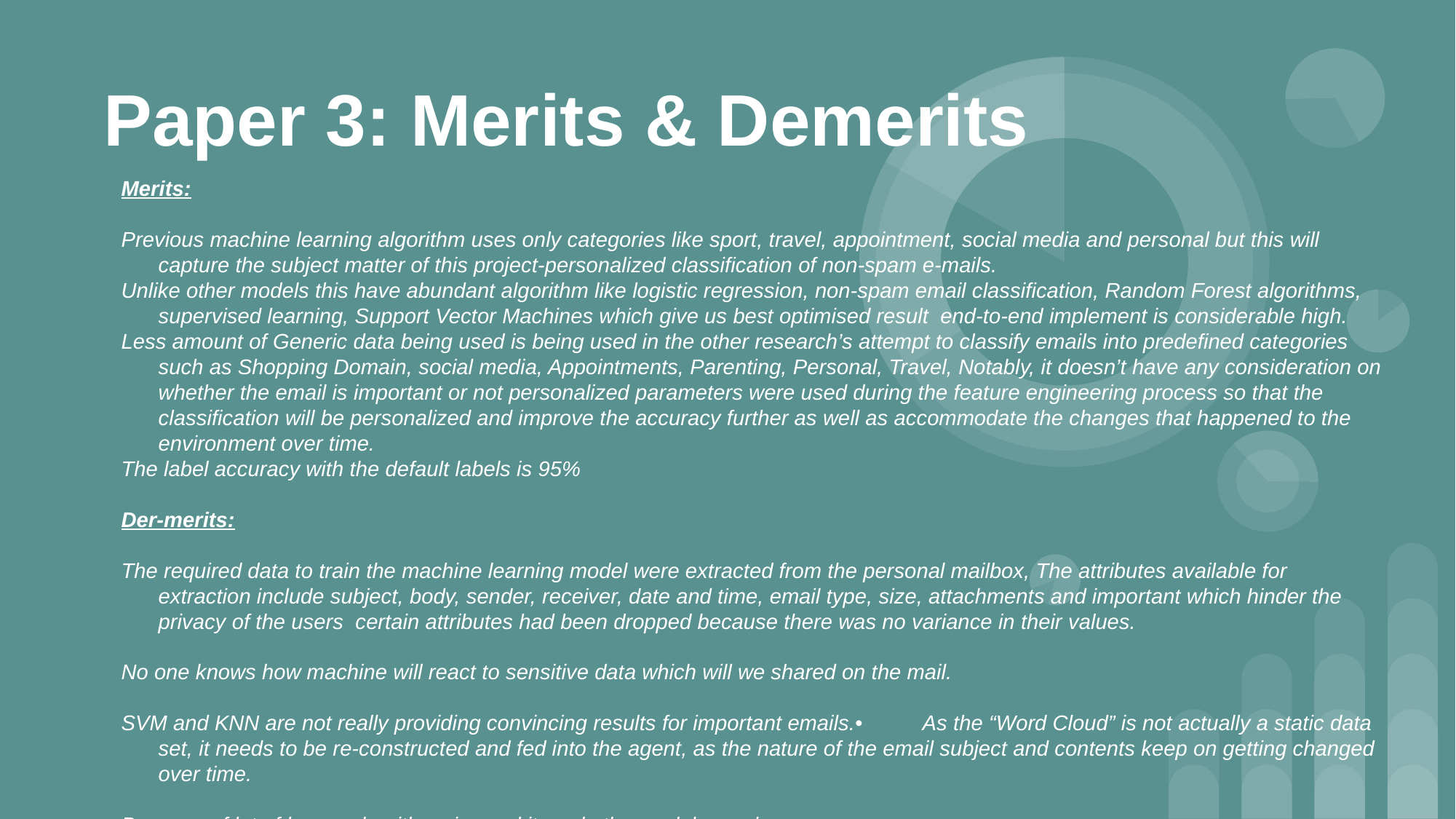

# Paper 3: Merits & Demerits
Merits:

Previous machine learning algorithm uses only categories like sport, travel, appointment, social media and personal but this will capture the subject matter of this project-personalized classification of non-spam e-mails.
Unlike other models this have abundant algorithm like logistic regression, non-spam email classification, Random Forest algorithms, supervised learning, Support Vector Machines which give us best optimised result  end-to-end implement is considerable high.
Less amount of Generic data being used is being used in the other research’s attempt to classify emails into predefined categories such as Shopping Domain, social media, Appointments, Parenting, Personal, Travel, Notably, it doesn’t have any consideration on whether the email is important or not personalized parameters were used during the feature engineering process so that the classification will be personalized and improve the accuracy further as well as accommodate the changes that happened to the environment over time.
The label accuracy with the default labels is 95%

Der-merits:

The required data to train the machine learning model were extracted from the personal mailbox, The attributes available for extraction include subject, body, sender, receiver, date and time, email type, size, attachments and important which hinder the privacy of the users  certain attributes had been dropped because there was no variance in their values.

No one knows how machine will react to sensitive data which will we shared on the mail.

SVM and KNN are not really providing convincing results for important emails.•	As the “Word Cloud” is not actually a static data set, it needs to be re-constructed and fed into the agent, as the nature of the email subject and contents keep on getting changed over time.

Because of lot of heavy algorithms is used it made the model complex.